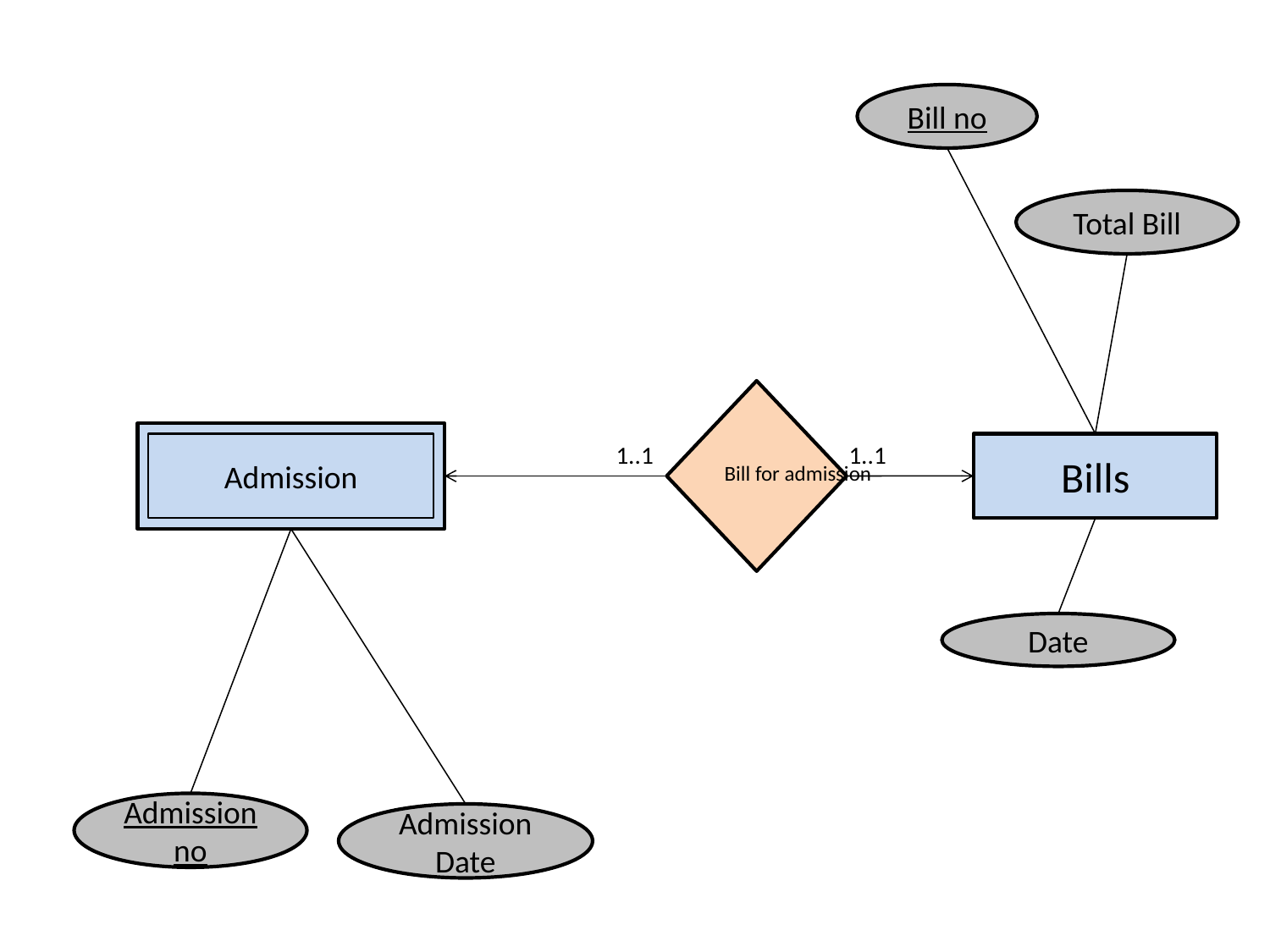

Bill no
Total Bill
Bill for admission

Admission
1..1
1..1
Bills
Date
Admission no
Admission Date